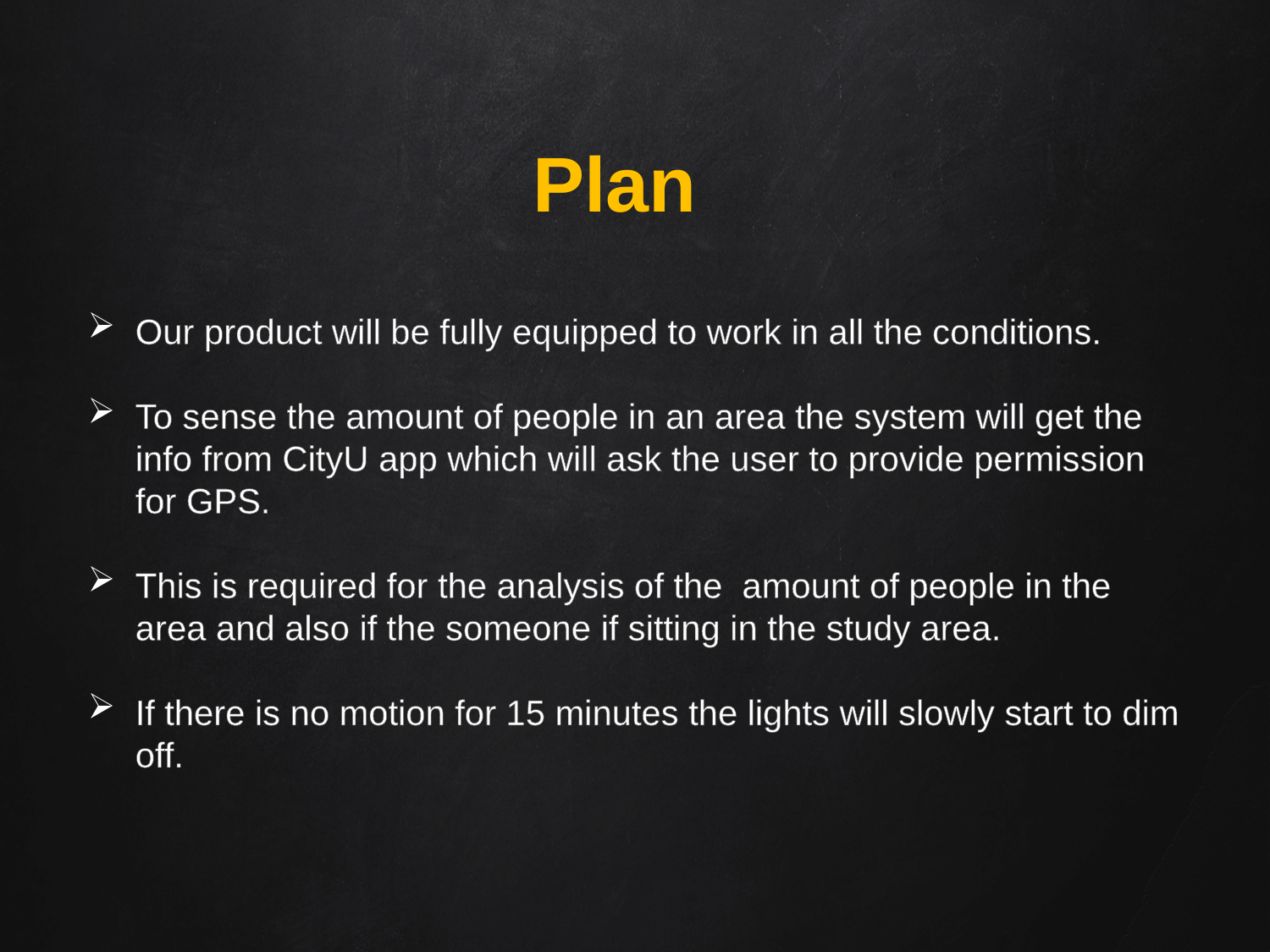

# Plan
Our product will be fully equipped to work in all the conditions.

To sense the amount of people in an area the system will get the info from CityU app which will ask the user to provide permission for GPS.

This is required for the analysis of the  amount of people in the area and also if the someone if sitting in the study area.

If there is no motion for 15 minutes the lights will slowly start to dim off.